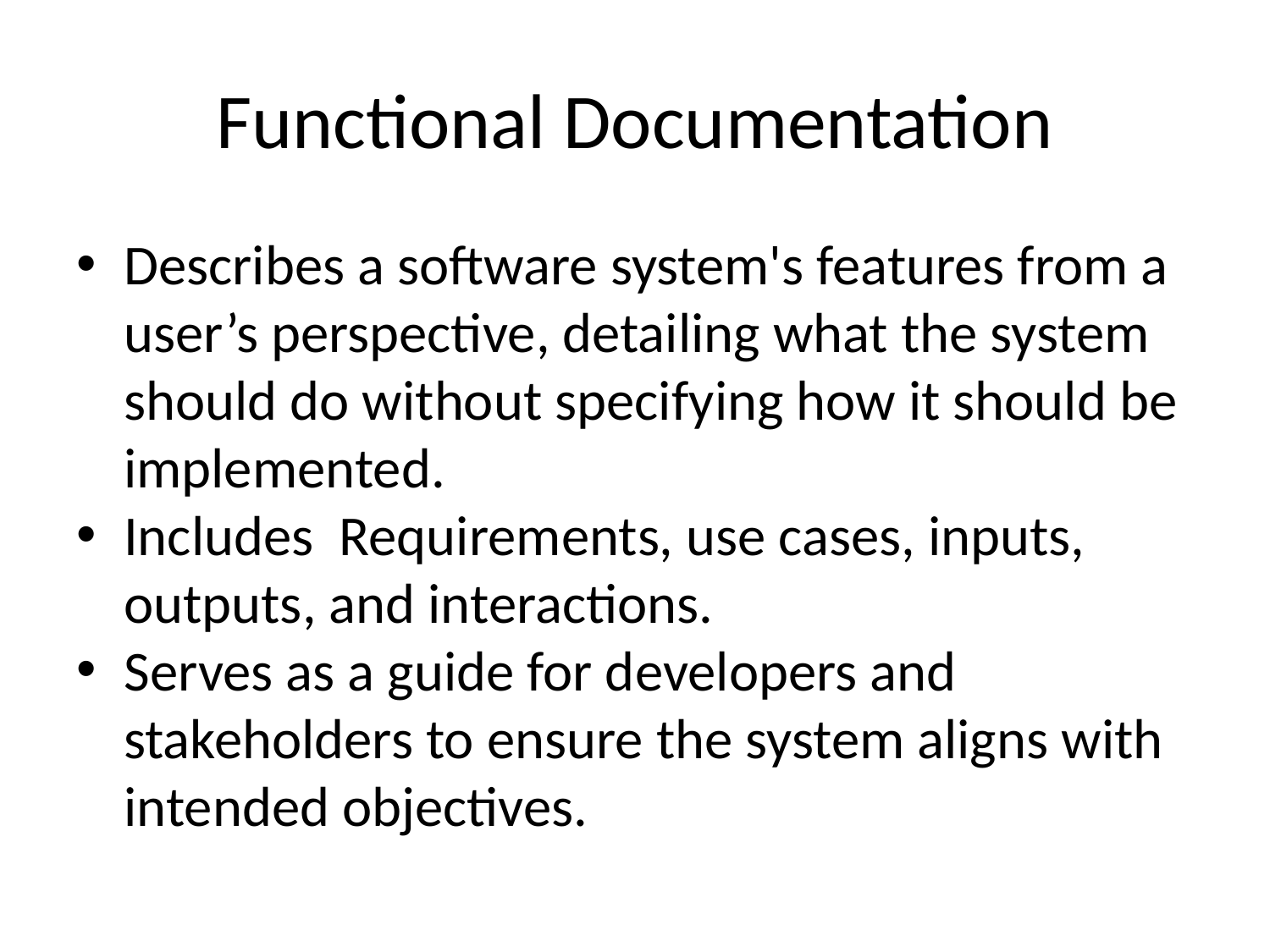

Functional Documentation
Describes a software system's features from a user’s perspective, detailing what the system should do without specifying how it should be implemented.
Includes  Requirements, use cases, inputs, outputs, and interactions.
Serves as a guide for developers and stakeholders to ensure the system aligns with intended objectives.